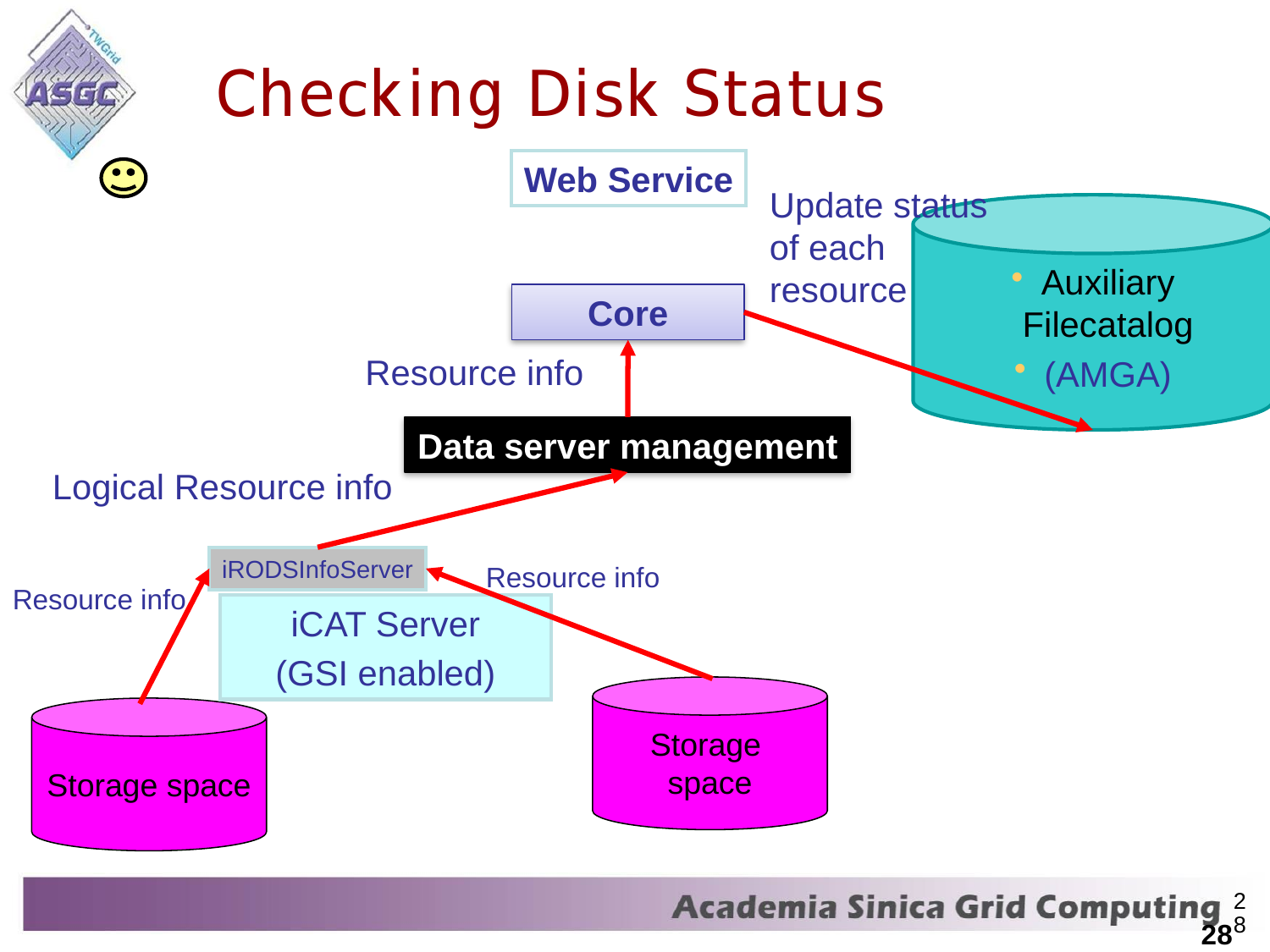

# Checking Disk Status
Web Service

Update status of each resource
Auxiliary Filecatalog
(AMGA)

Core
Resource info
Data server management
Logical Resource info
iRODSInfoServer
Resource info
Resource info
iCAT Server
(GSI enabled)
Storage
space
Storage space
28
28